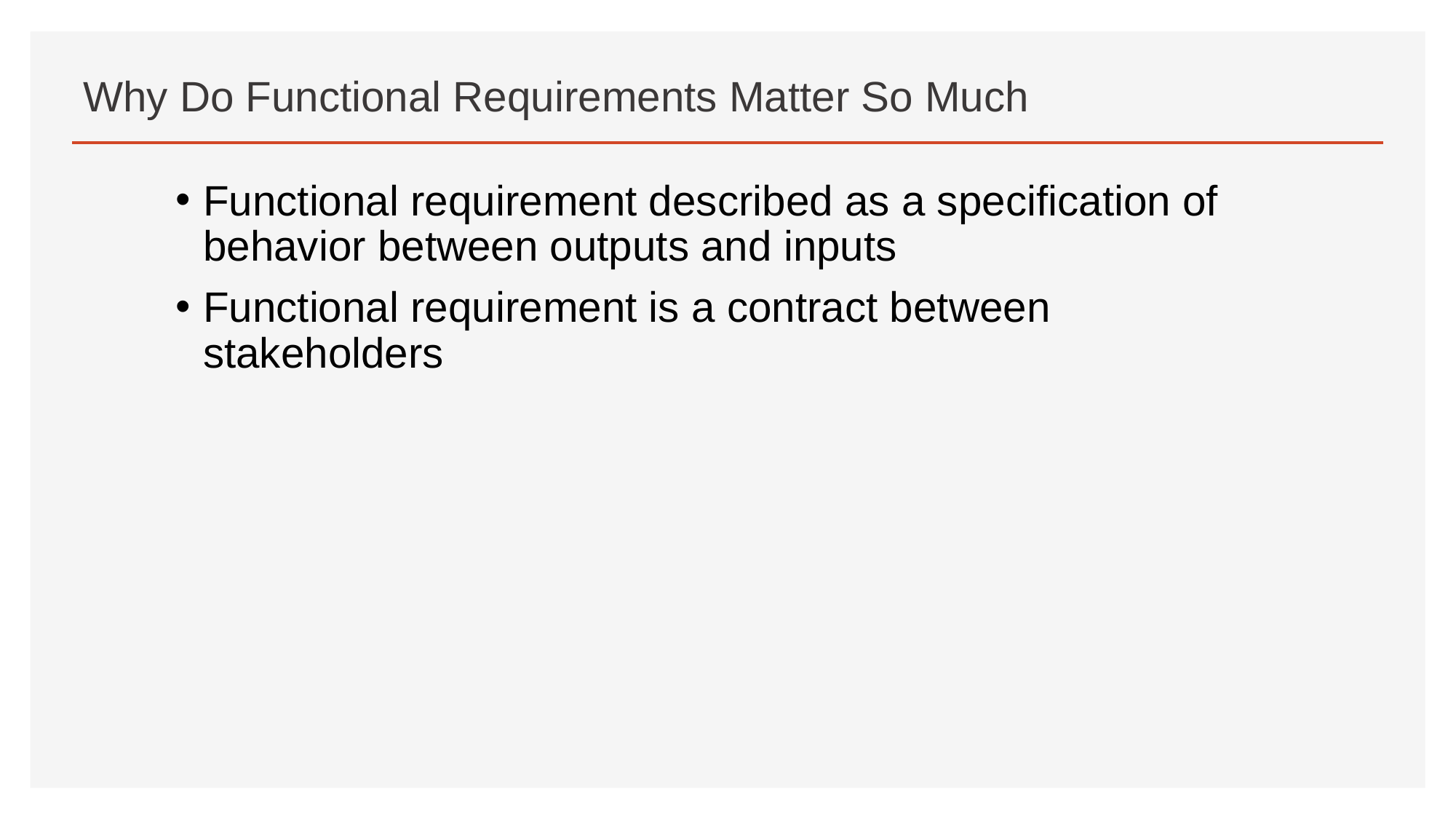

# Why Do Functional Requirements Matter So Much
Functional requirement described as a specification of behavior between outputs and inputs
Functional requirement is a contract between stakeholders